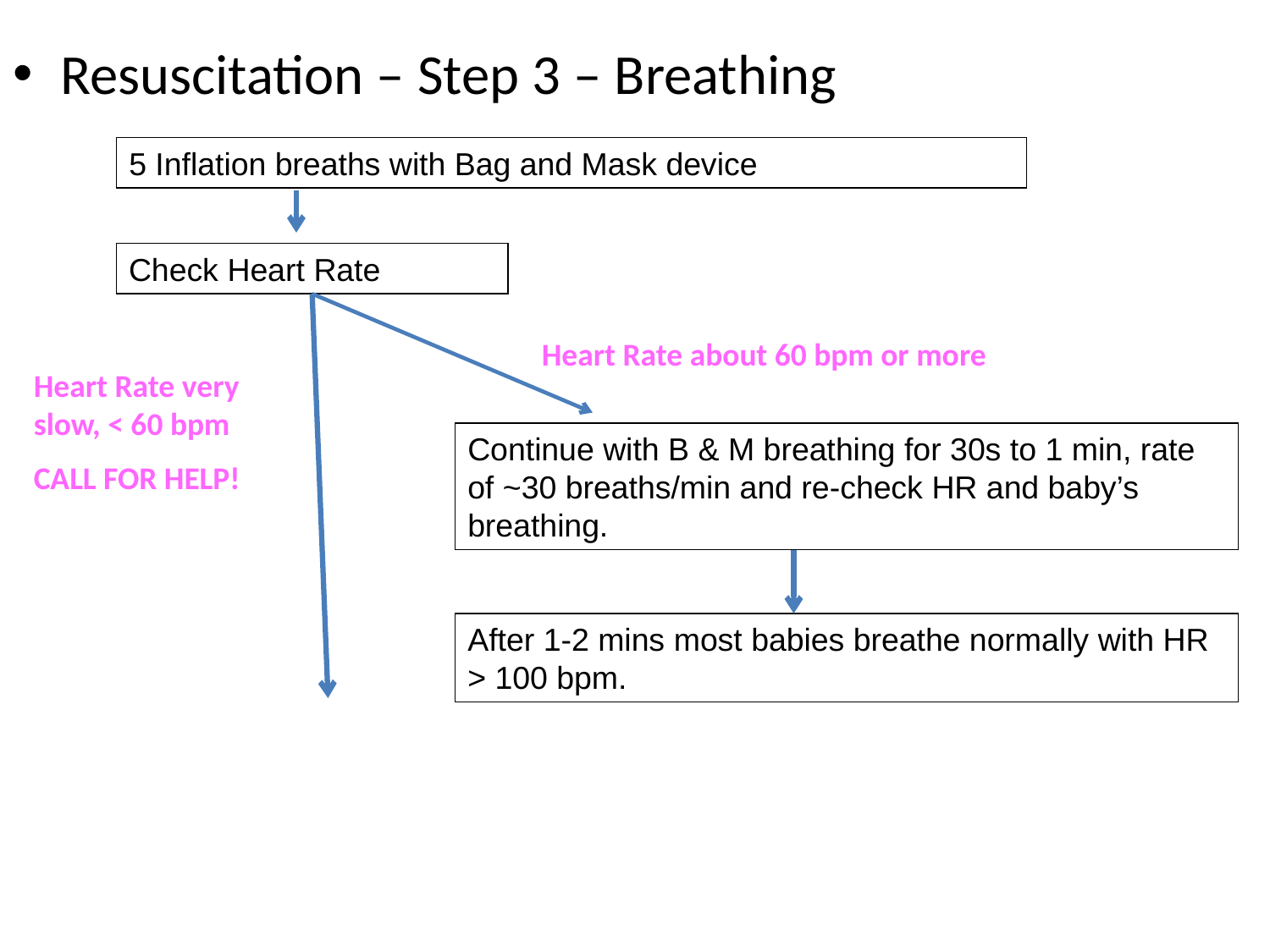

#
Resuscitation – Step 3 – Breathing

5 Inflation breaths with Bag and Mask device
Check Heart Rate
Heart Rate about 60 bpm or more
Heart Rate very slow, < 60 bpm
CALL FOR HELP!
Continue with B & M breathing for 30s to 1 min, rate of ~30 breaths/min and re-check HR and baby’s breathing.
After 1-2 mins most babies breathe normally with HR > 100 bpm.